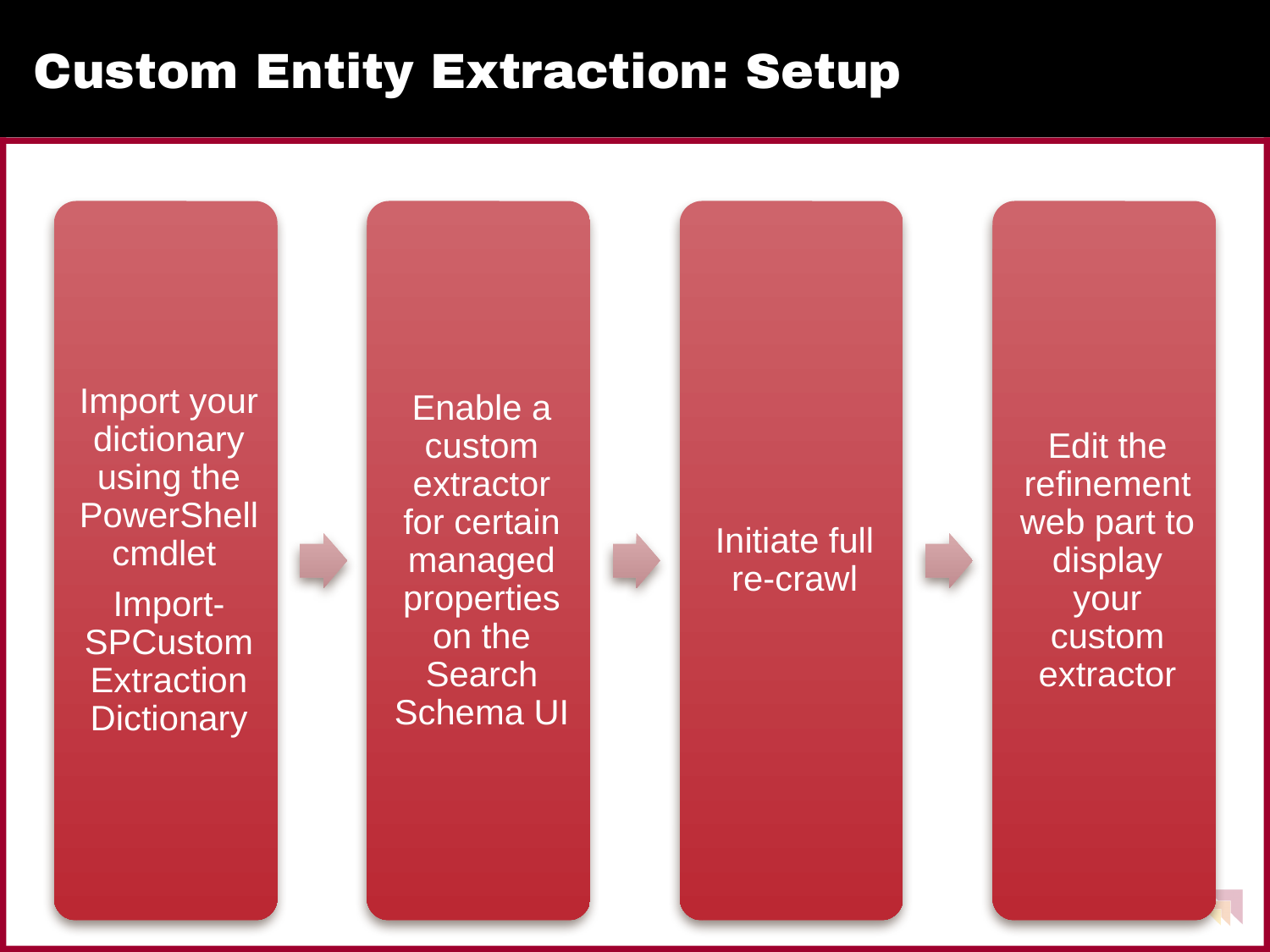

# Custom Entity Extraction: Setup
Import your dictionary using the PowerShell cmdlet
Import-SPCustomExtractionDictionary

Enable a custom extractor for certain managed properties on the Search Schema UI

Initiate full re-crawl

Edit the refinement web part to display your custom extractor